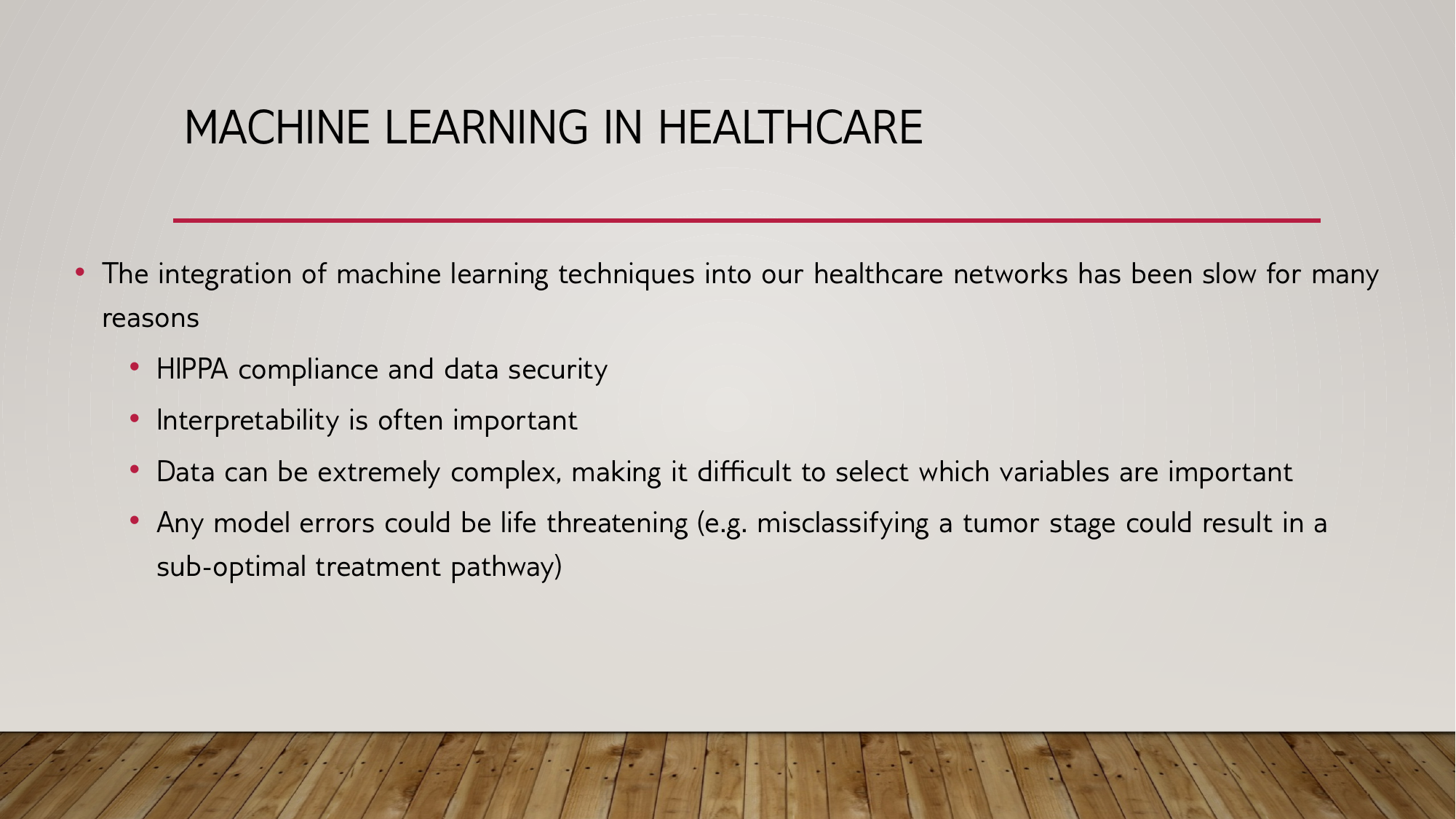

# Machine learning in healthcare
The integration of machine learning techniques into our healthcare networks has been slow for many reasons
HIPPA compliance and data security
Interpretability is often important
Data can be extremely complex, making it difficult to select which variables are important
Any model errors could be life threatening (e.g. misclassifying a tumor stage could result in a sub-optimal treatment pathway)